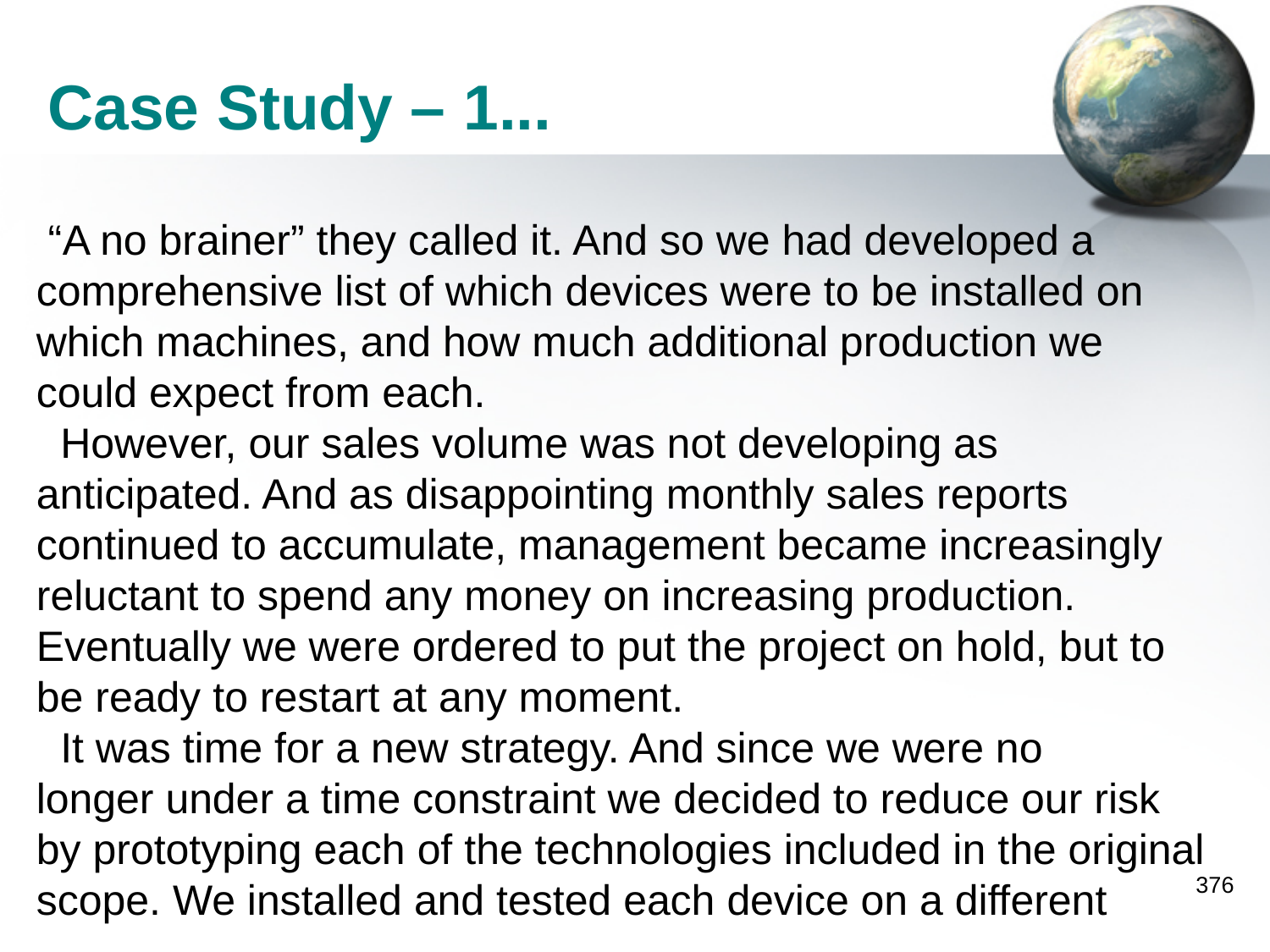

Case Study – 1...
   “A no brainer” they called it. And so we had developed a
  comprehensive list of which devices were to be installed on
  which machines, and how much additional production we
  could expect from each.
	However, our sales volume was not developing as
  anticipated. And as disappointing monthly sales reports
  continued to accumulate, management became increasingly
  reluctant to spend any money on increasing production.
  Eventually we were ordered to put the project on hold, but to
  be ready to restart at any moment.
	It was time for a new strategy. And since we were no
  longer under a time constraint we decided to reduce our risk
  by prototyping each of the technologies included in the original
  scope. We installed and tested each device on a different

376